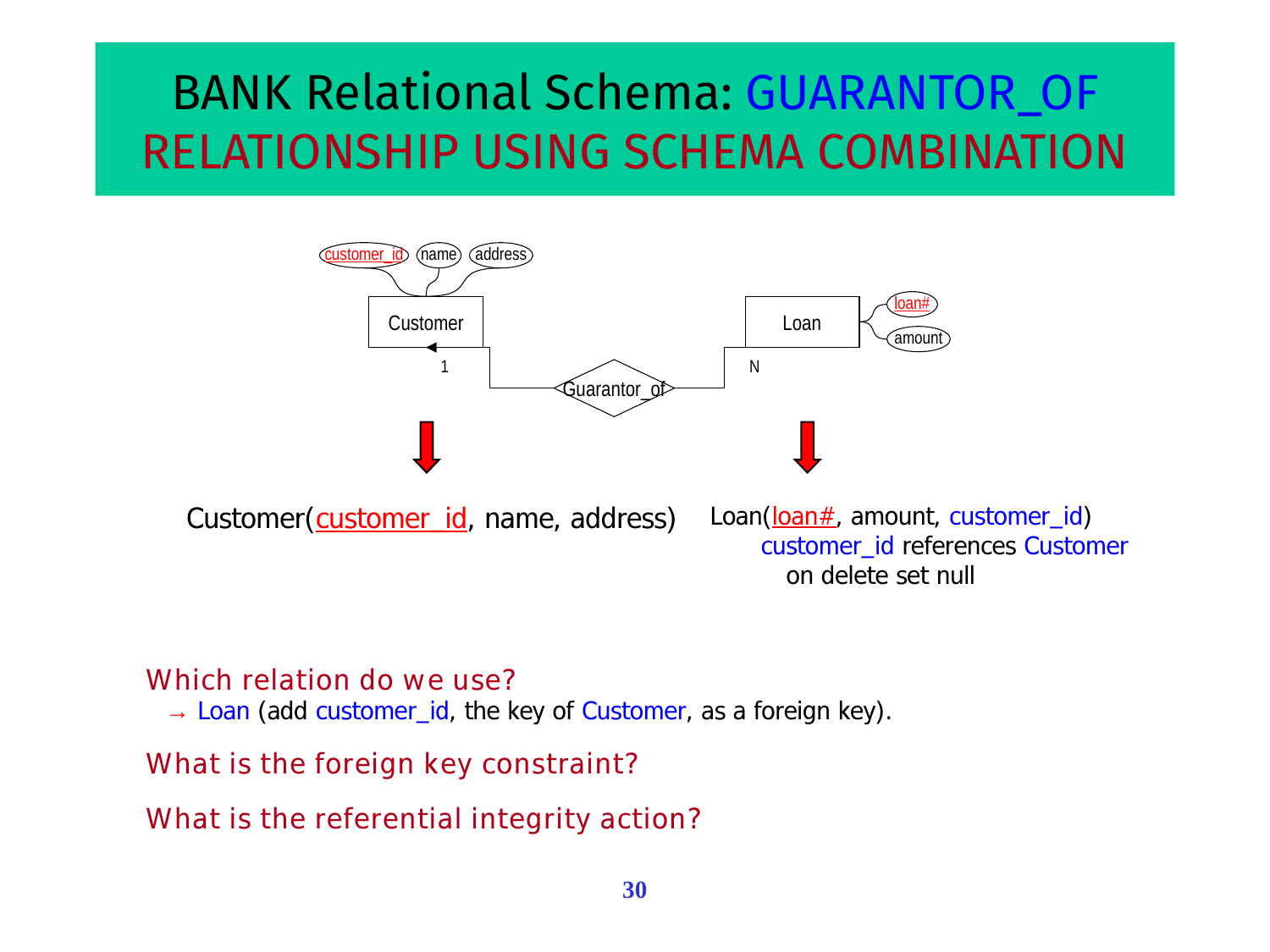

# BANK Relational Schema: GUARANTOR_OF RELATIONSHIP USING SCHEMA COMBINATION
customer_id
name
address
loan#
Customer
Loan
amount
1
N
Guarantor_of

Loan(loan#, amount, customer_id)
customer_id references Customer
on delete set null
Customer(customer_id, name, address)	Loan(loan#, amount)
Which relation do we use?
→ Loan (add customer_id, the key of Customer, as a foreign key).
What is the foreign key constraint?
What is the referential integrity action?
30